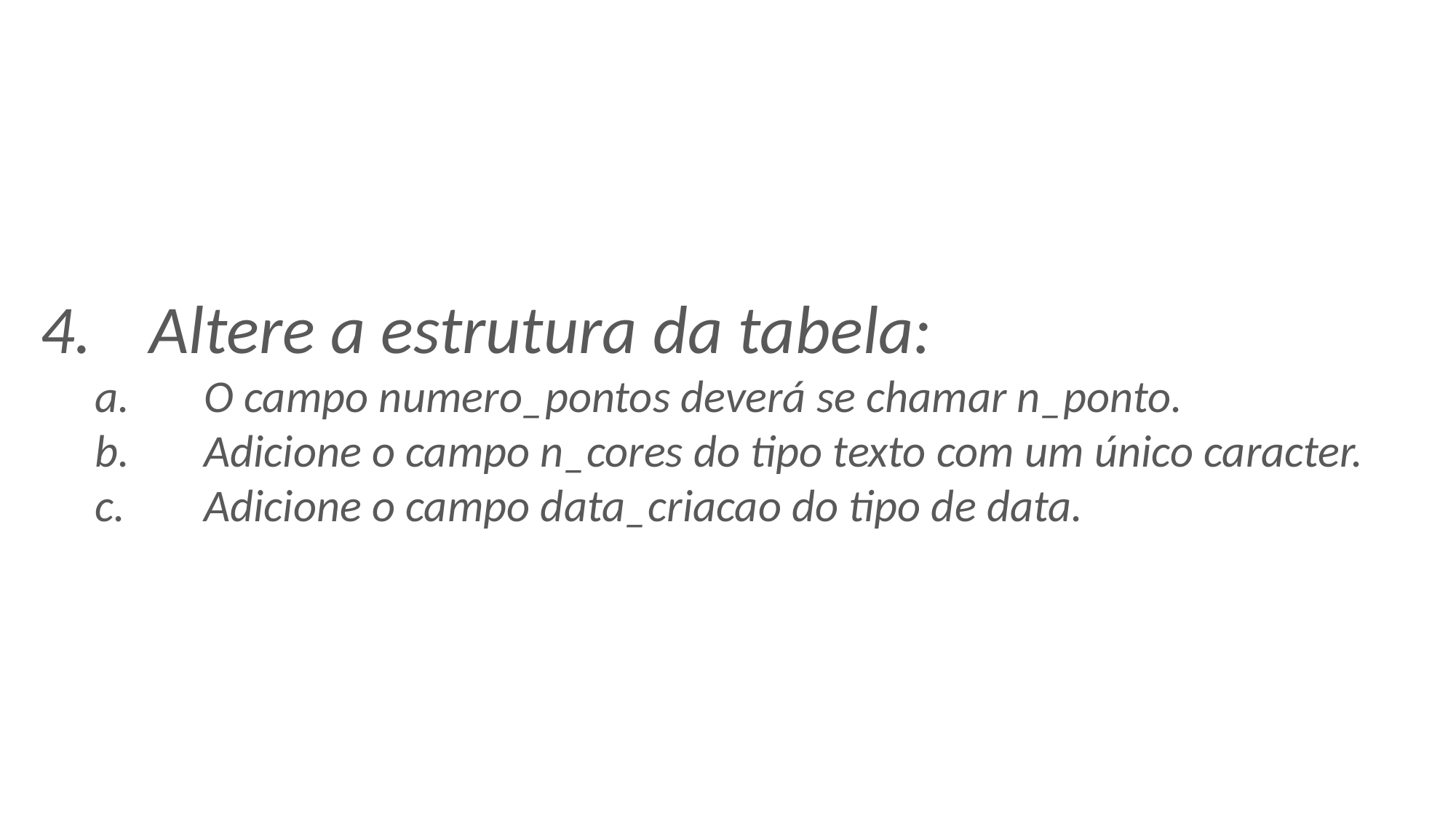

4.	Altere a estrutura da tabela:
a.	O campo numero_pontos deverá se chamar n_ponto.
b.	Adicione o campo n_cores do tipo texto com um único caracter.
c.	Adicione o campo data_criacao do tipo de data.